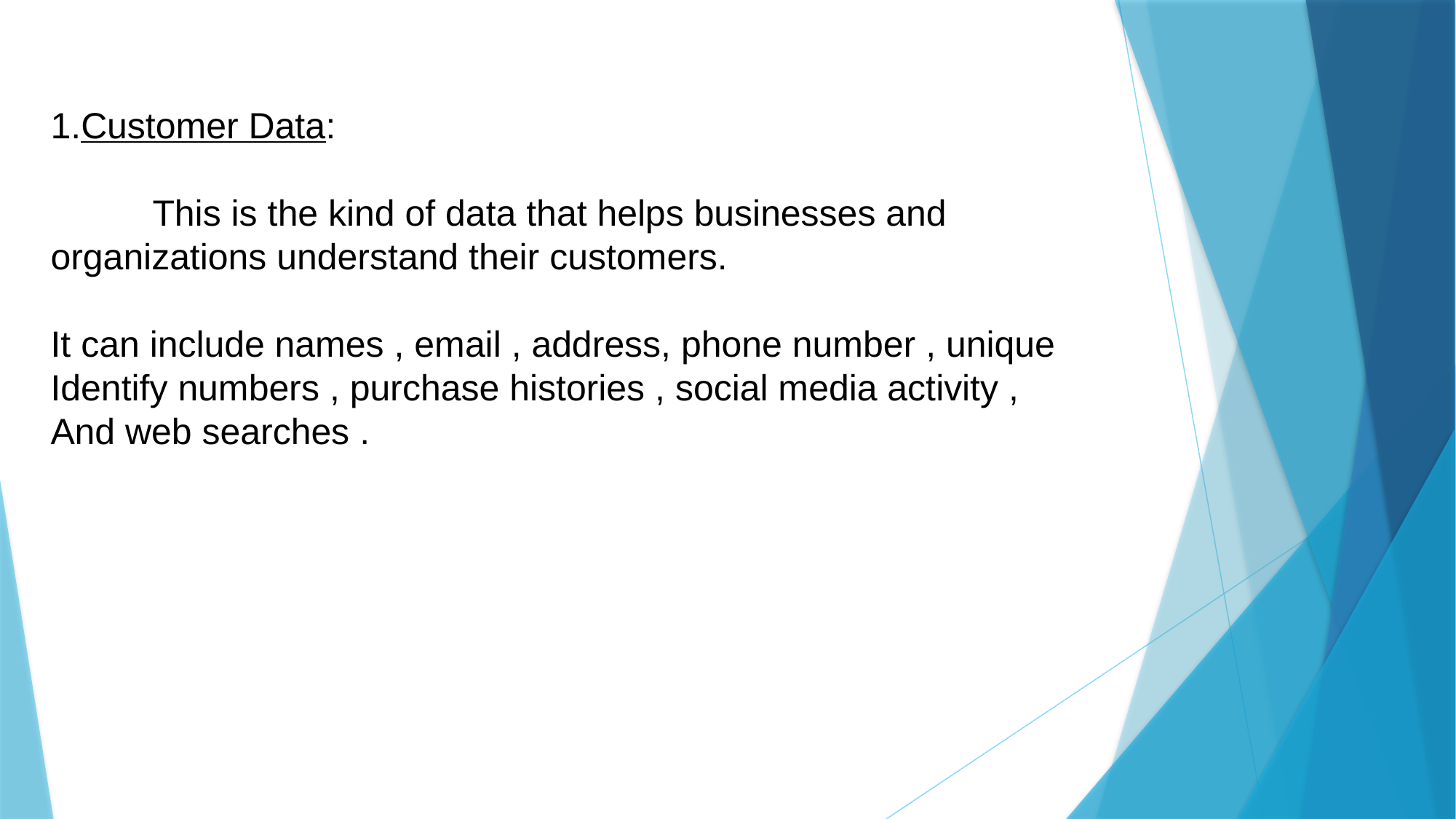

1.Customer Data:

          This is the kind of data that helps businesses and organizations understand their customers.

It can include names , email , address, phone number , unique
Identify numbers , purchase histories , social media activity ,
And web searches .